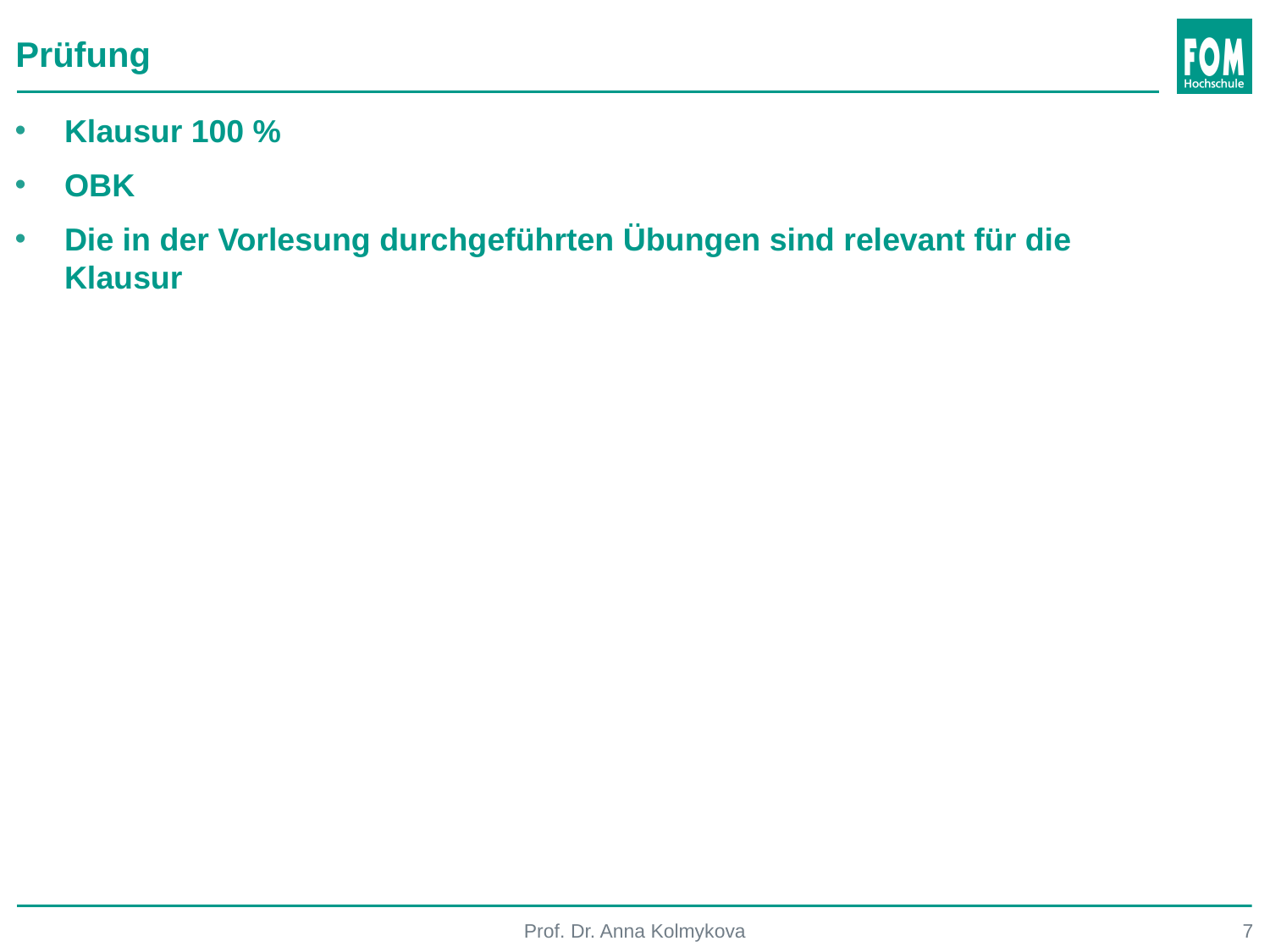

Prüfung
Klausur 100 %
OBK
Die in der Vorlesung durchgeführten Übungen sind relevant für die Klausur

Prof. Dr. Anna Kolmykova
7